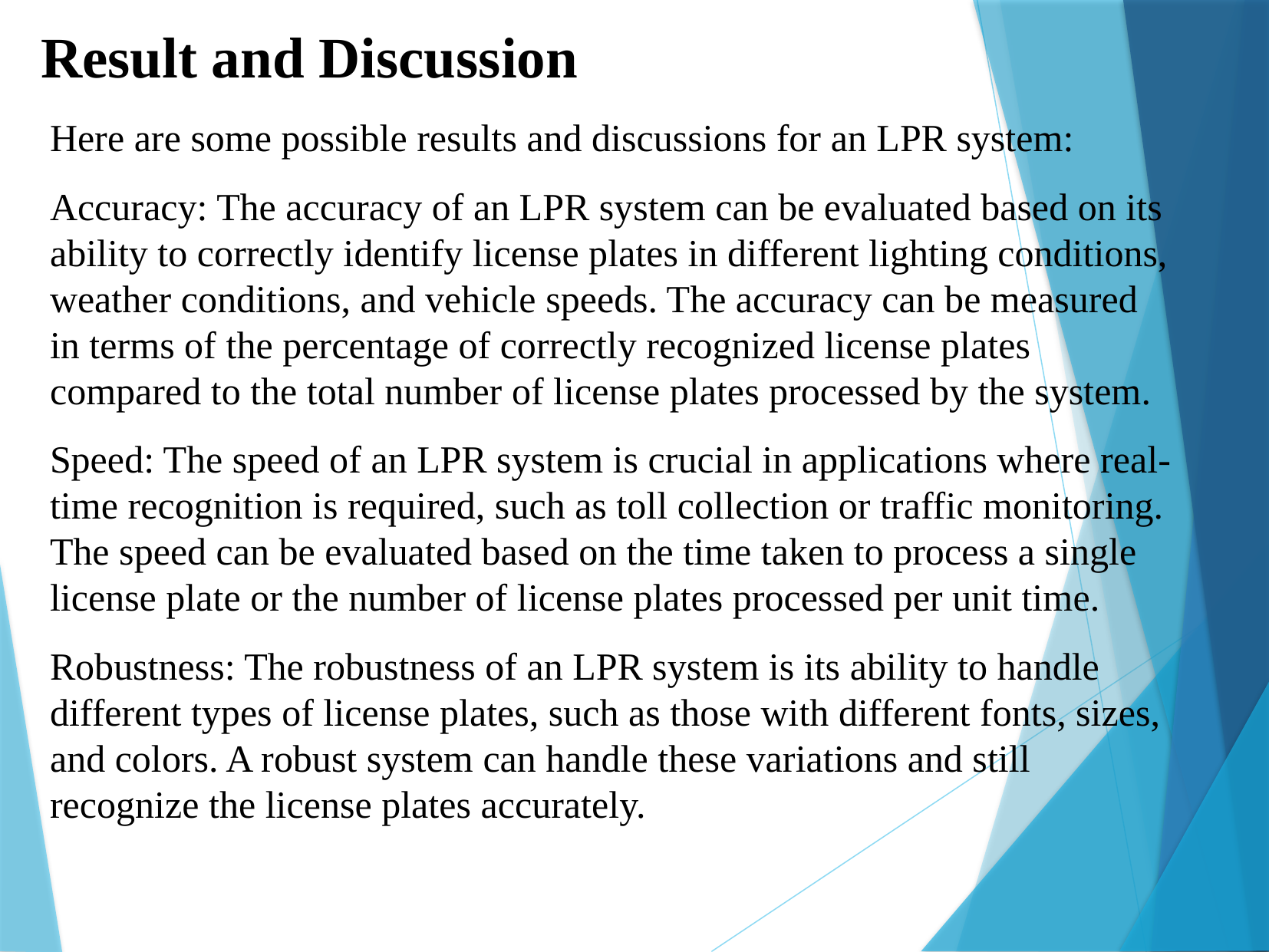

Result and Discussion
Here are some possible results and discussions for an LPR system:
Accuracy: The accuracy of an LPR system can be evaluated based on its ability to correctly identify license plates in different lighting conditions, weather conditions, and vehicle speeds. The accuracy can be measured in terms of the percentage of correctly recognized license plates compared to the total number of license plates processed by the system.
Speed: The speed of an LPR system is crucial in applications where real-time recognition is required, such as toll collection or traffic monitoring. The speed can be evaluated based on the time taken to process a single license plate or the number of license plates processed per unit time.
Robustness: The robustness of an LPR system is its ability to handle different types of license plates, such as those with different fonts, sizes, and colors. A robust system can handle these variations and still recognize the license plates accurately.